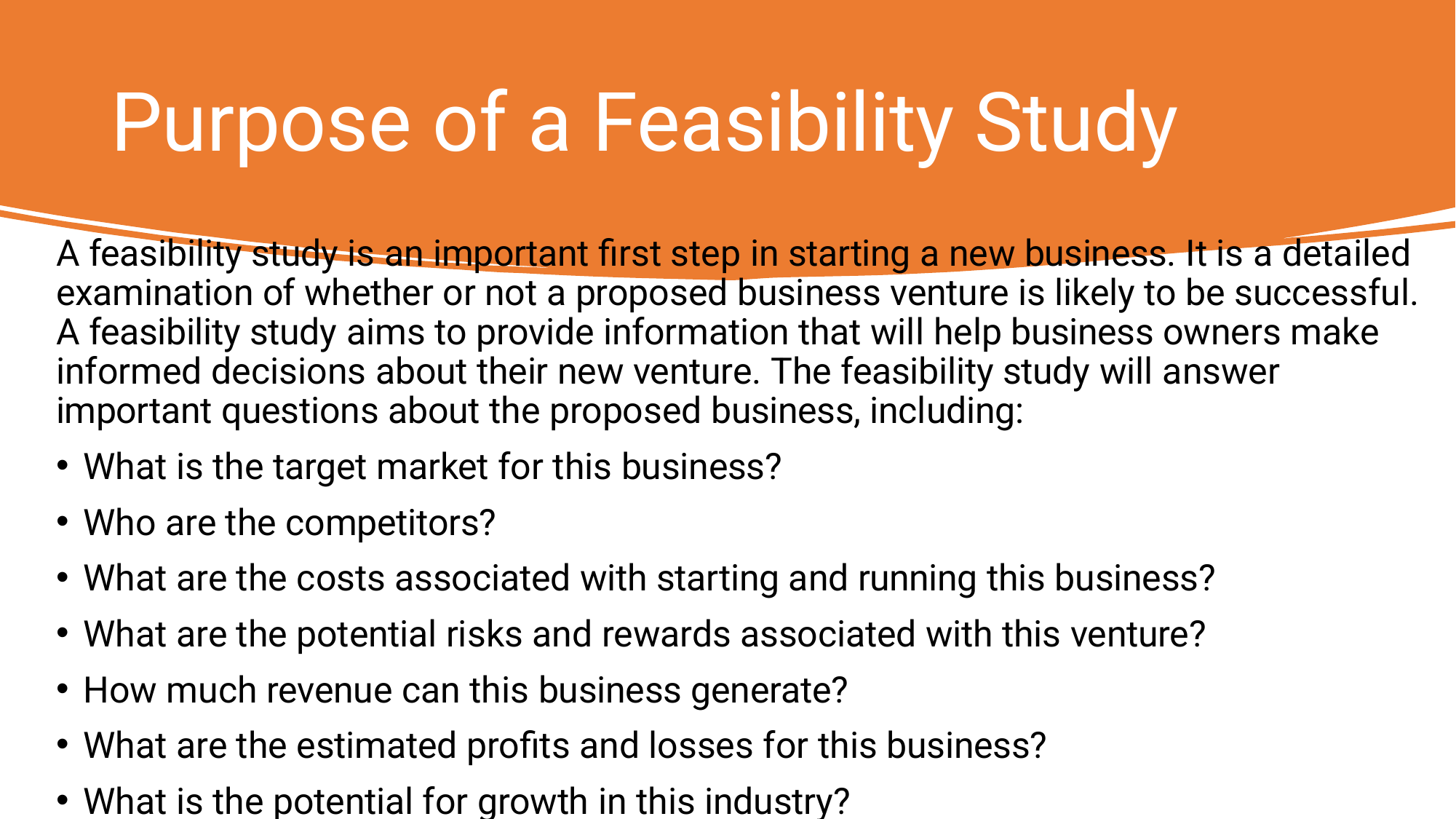

# Purpose of a Feasibility Study
A feasibility study is an important first step in starting a new business. It is a detailed examination of whether or not a proposed business venture is likely to be successful. A feasibility study aims to provide information that will help business owners make informed decisions about their new venture. The feasibility study will answer important questions about the proposed business, including:
What is the target market for this business?
Who are the competitors?
What are the costs associated with starting and running this business?
What are the potential risks and rewards associated with this venture?
How much revenue can this business generate?
What are the estimated profits and losses for this business?
What is the potential for growth in this industry?